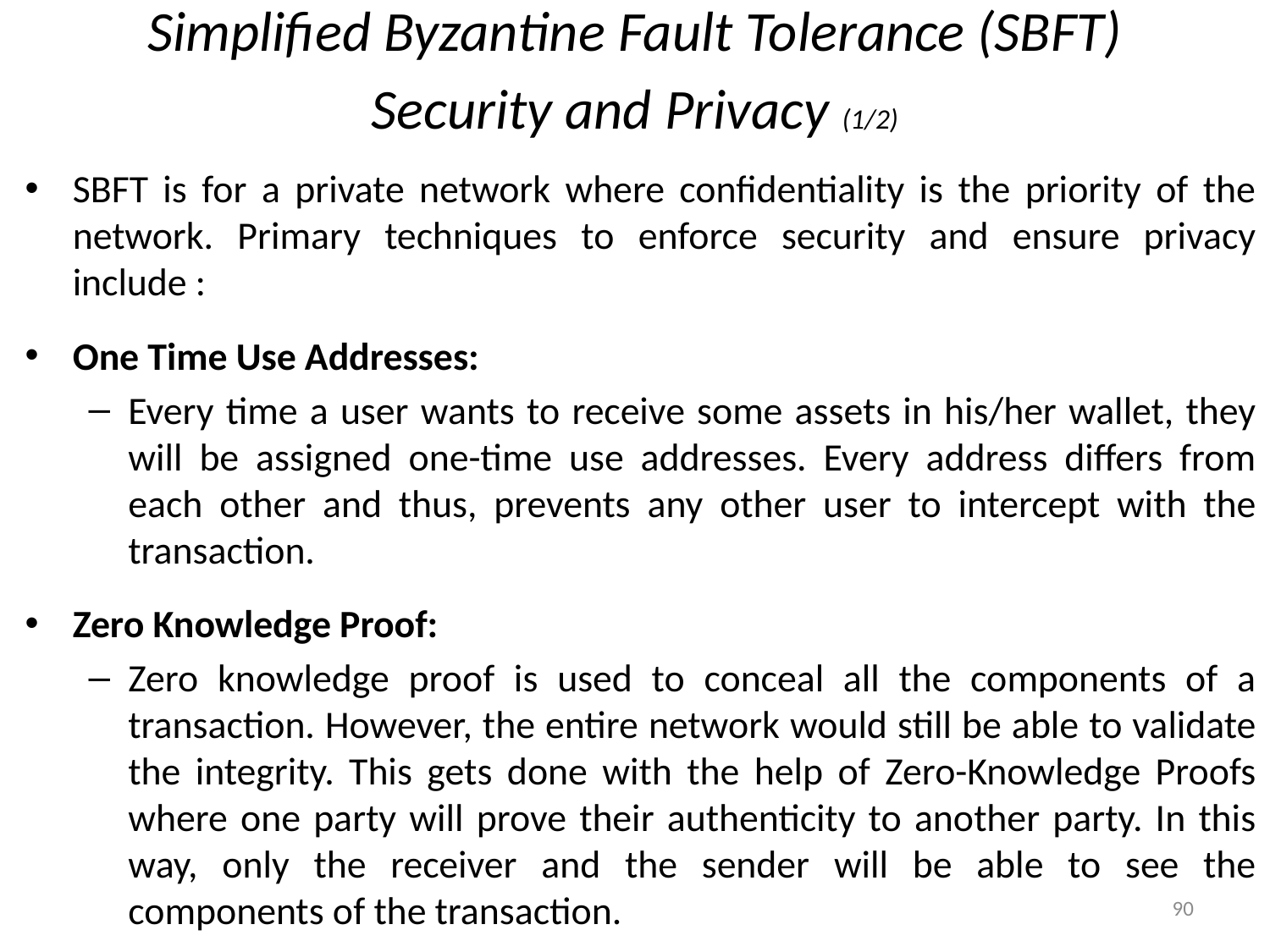

# Simplified Byzantine Fault Tolerance (SBFT)
Security and Privacy (1/2)
SBFT is for a private network where confidentiality is the priority of the network. Primary techniques to enforce security and ensure privacy include :

One Time Use Addresses:
Every time a user wants to receive some assets in his/her wallet, they will be assigned one-time use addresses. Every address differs from each other and thus, prevents any other user to intercept with the transaction.

Zero Knowledge Proof:
Zero knowledge proof is used to conceal all the components of a transaction. However, the entire network would still be able to validate the integrity. This gets done with the help of Zero-Knowledge Proofs where one party will prove their authenticity to another party. In this way, only the receiver and the sender will be able to see the components of the transaction.

90